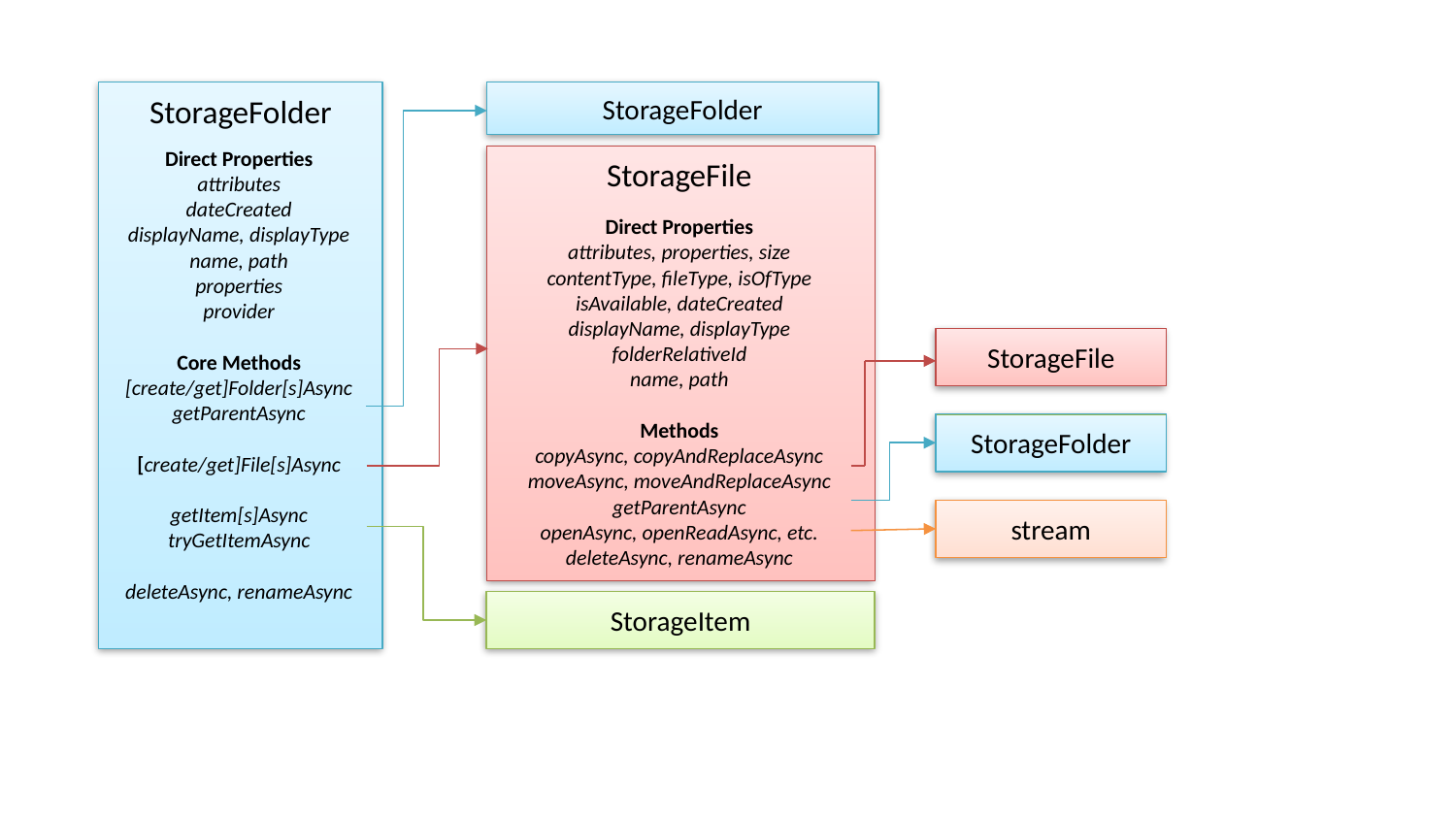

StorageFolder
StorageFolder

Direct Properties
attributes
dateCreated
displayName, displayType
name, path
properties
provider
Core Methods
[create/get]Folder[s]Async
getParentAsync
[create/get]File[s]Async
getItem[s]Async
tryGetItemAsync

deleteAsync, renameAsync

StorageFile
Direct Properties
attributes, properties, size
contentType, fileType, isOfType
isAvailable, dateCreated
displayName, displayType
folderRelativeId
name, path
Methods
copyAsync, copyAndReplaceAsync
moveAsync, moveAndReplaceAsync
getParentAsync
openAsync, openReadAsync, etc.
deleteAsync, renameAsync
StorageFile

StorageFolder
stream
StorageItem